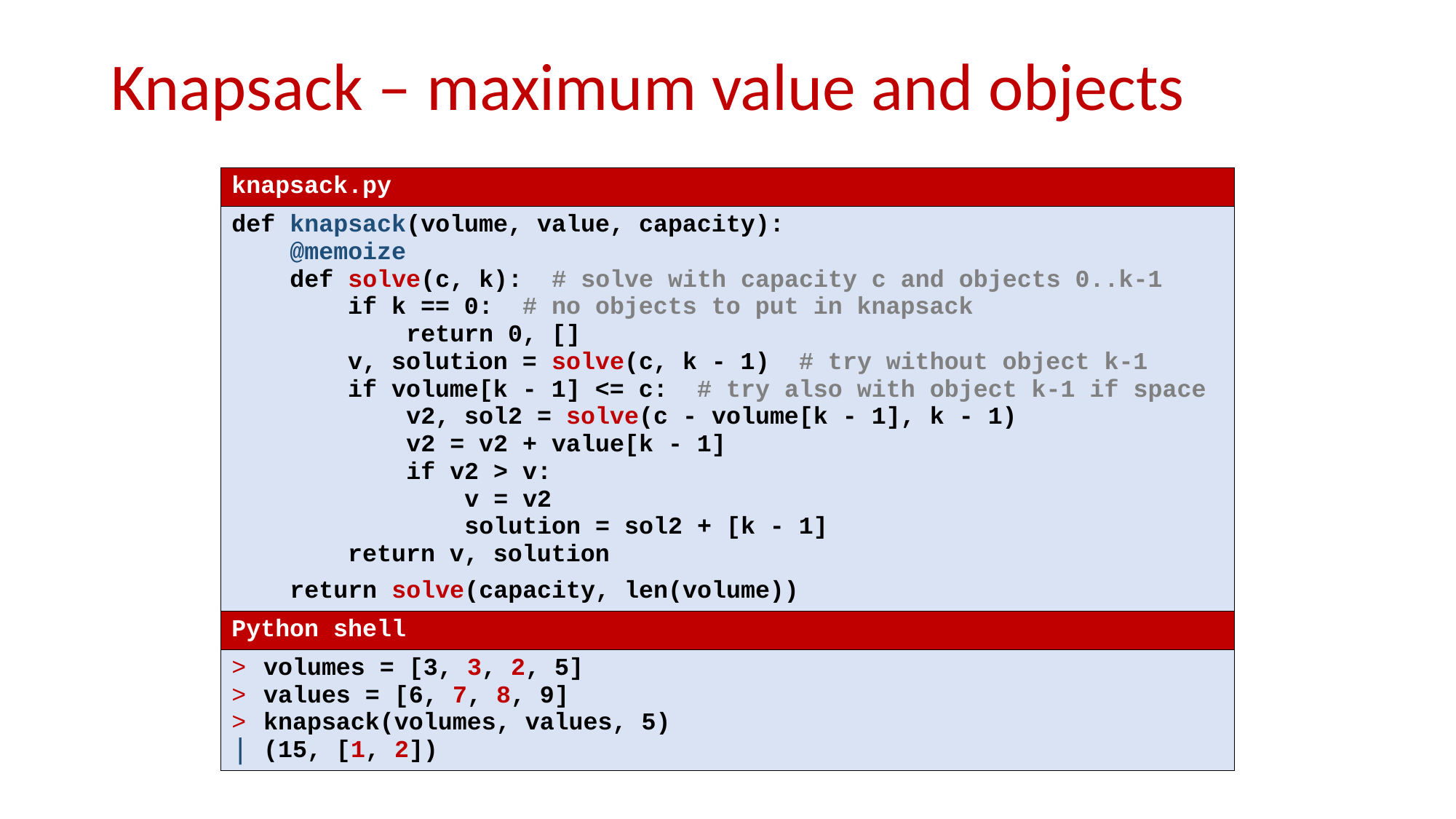

# Knapsack – maximum value and objects
| knapsack.py |
| --- |
| def knapsack(volume, value, capacity): @memoize def solve(c, k): # solve with capacity c and objects 0..k-1 if k == 0: # no objects to put in knapsack return 0, [] v, solution = solve(c, k - 1) # try without object k-1 if volume[k - 1] <= c: # try also with object k-1 if space v2, sol2 = solve(c - volume[k - 1], k - 1) v2 = v2 + value[k - 1] if v2 > v: v = v2 solution = sol2 + [k - 1] return v, solution return solve(capacity, len(volume)) |
| Python shell |
| volumes = [3, 3, 2, 5] values = [6, 7, 8, 9] knapsack(volumes, values, 5) (15, [1, 2]) |